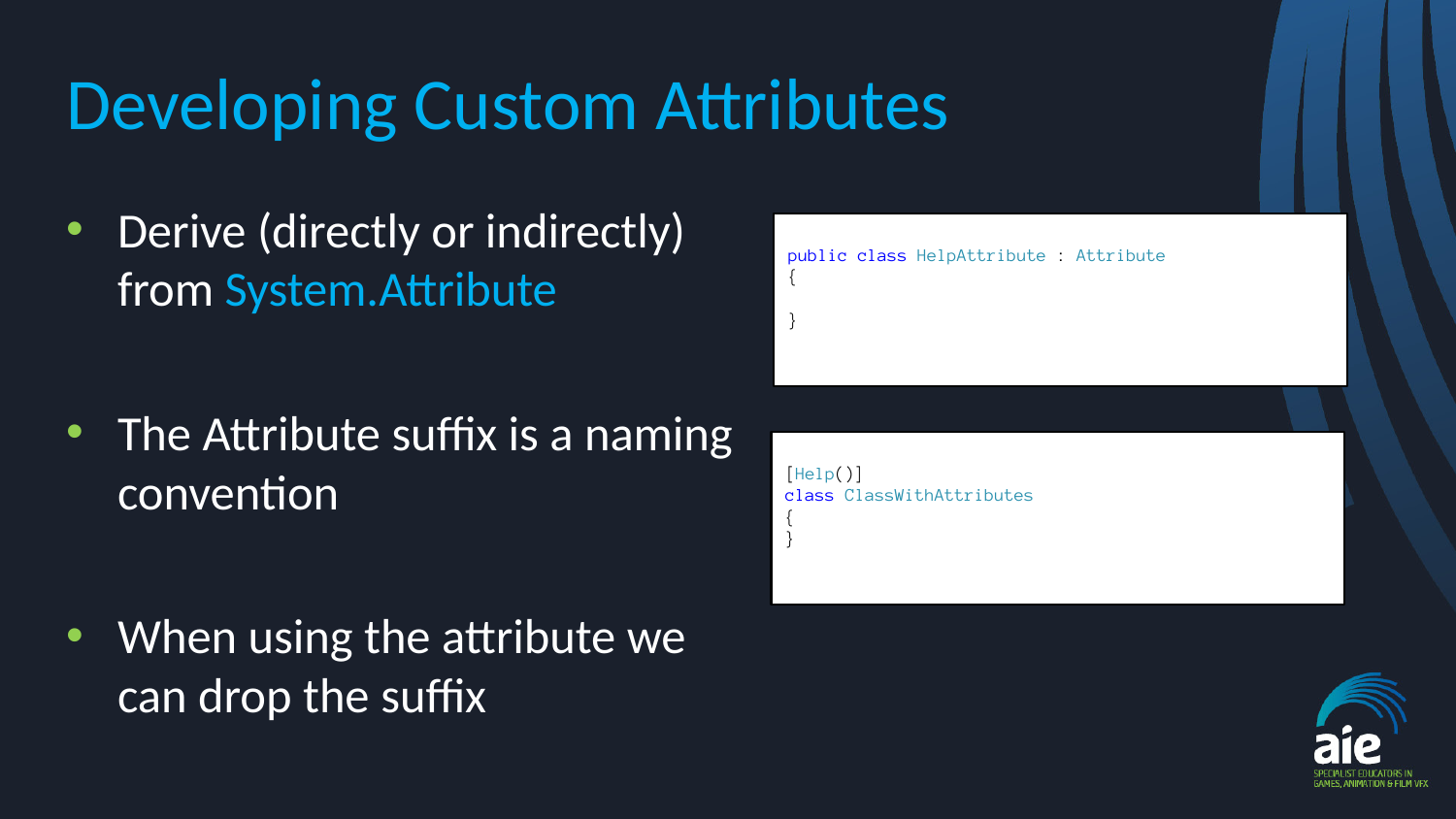

# Developing Custom Attributes
Derive (directly or indirectly) from System.Attribute

The Attribute suffix is a naming convention

When using the attribute we can drop the suffix

public class HelpAttribute : Attribute
{

}

[Help()]
class ClassWithAttributes
{
}